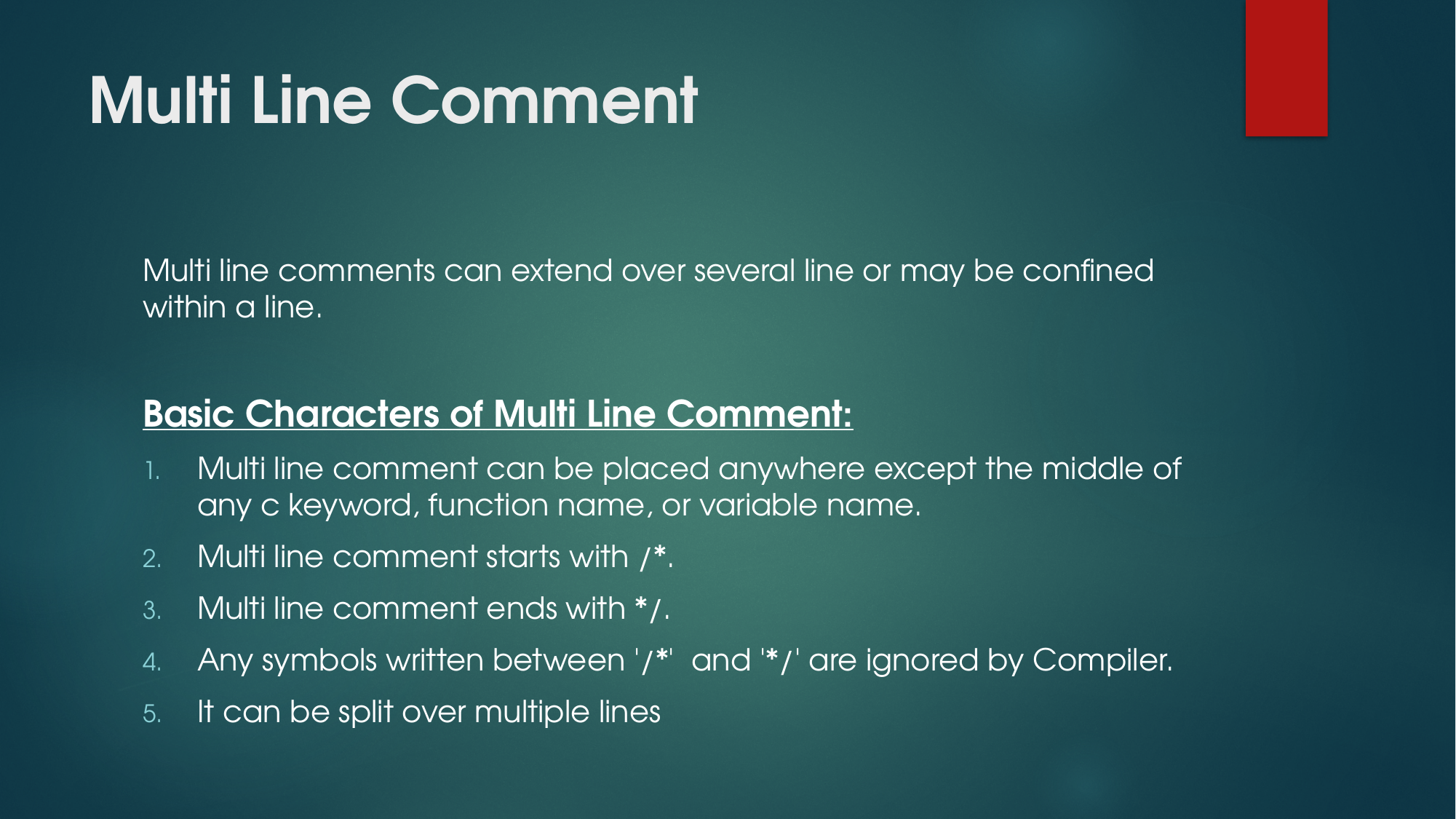

# Multi Line Comment
Multi line comments can extend over several line or may be confined within a line.

Basic Characters of Multi Line Comment:
Multi line comment can be placed anywhere except the middle of any c keyword, function name, or variable name.
Multi line comment starts with /*.
Multi line comment ends with */.
Any symbols written between '/*'  and '*/' are ignored by Compiler.
It can be split over multiple lines